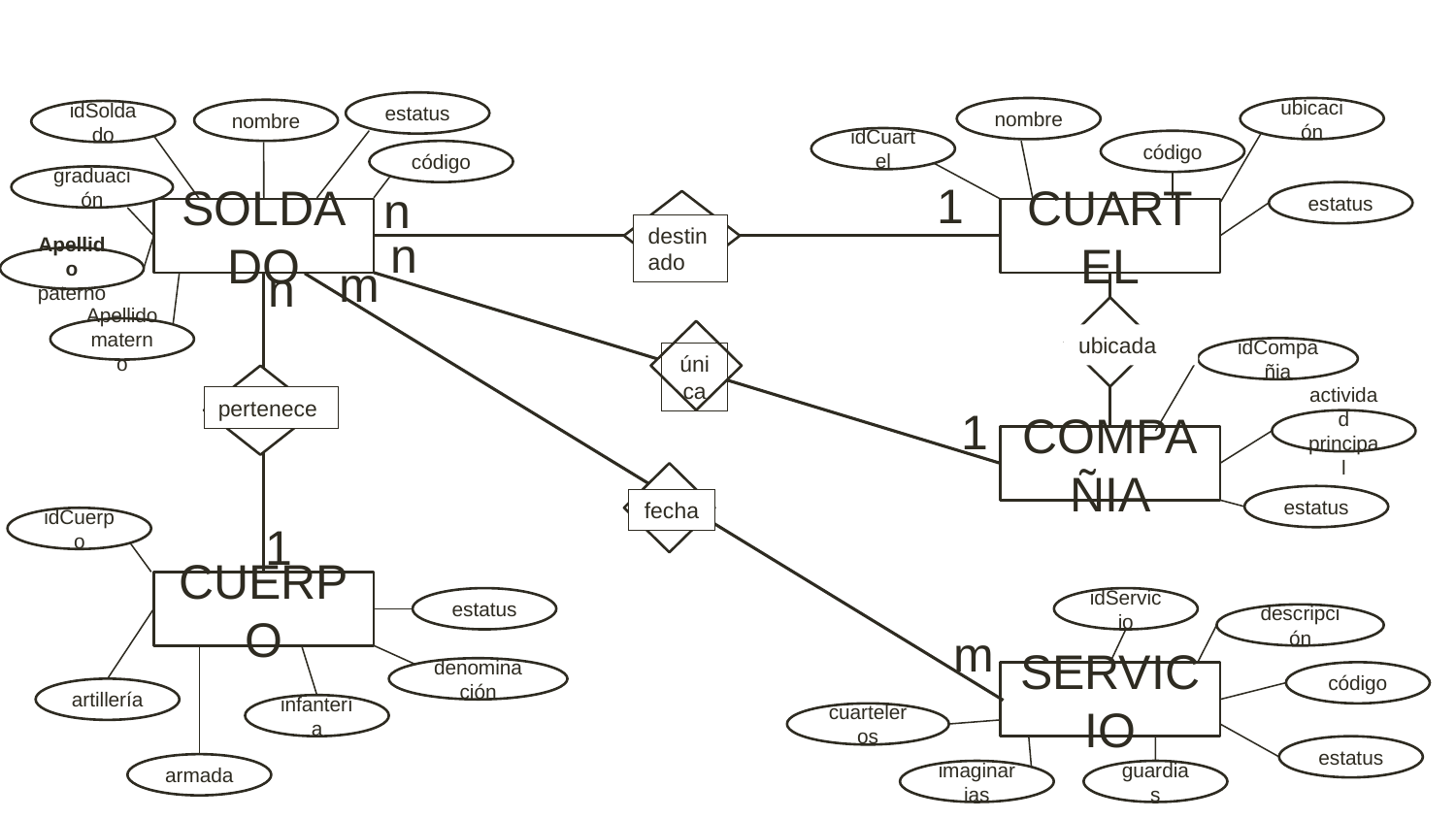

estatus
nombre
ubicación
nombre
idSoldado
idCuartel
código
código
graduación
1
n
estatus

SOLDADO
CUARTEL
destinado
n
m
Apellido paterno
n

Apellido materno

ubicada
idCompañia
única

pertenece
1
actividad principal
COMPAÑIA

estatus
fecha
idCuerpo
1
CUERPO
estatus
idServicio
descripción
m
denominación
código
SERVICIO
artillería
infantería
cuarteleros
estatus
armada
imaginarias
guardias